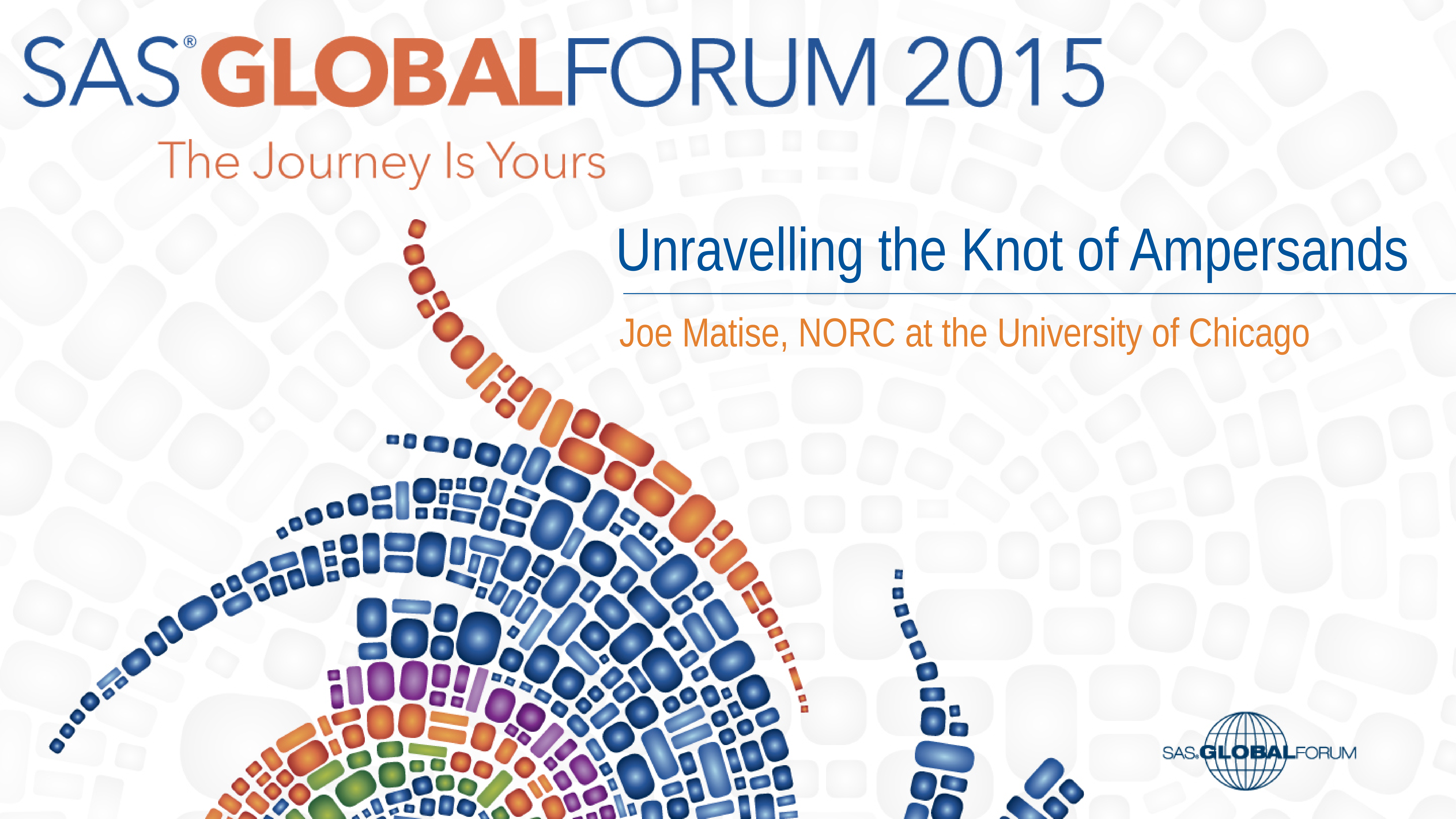

# Unravelling the Knot of Ampersands
Joe Matise, NORC at the University of Chicago